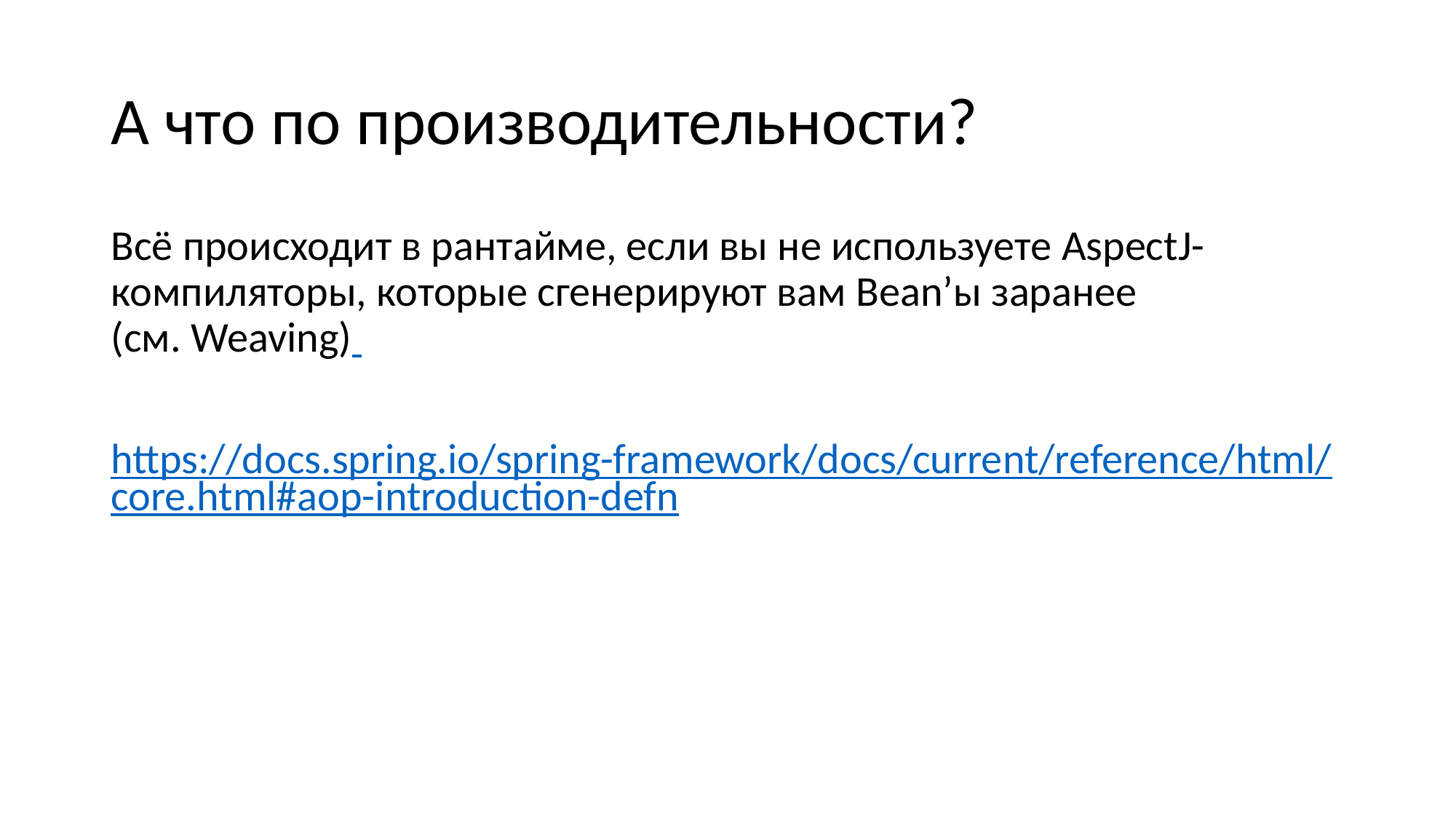

# А что по производительности?
Всё происходит в рантайме, если вы не используете AspectJ-компиляторы, которые сгенерируют вам Bean’ы заранее
(см. Weaving)

https://docs.spring.io/spring-framework/docs/current/reference/html/core.html#aop-introduction-defn